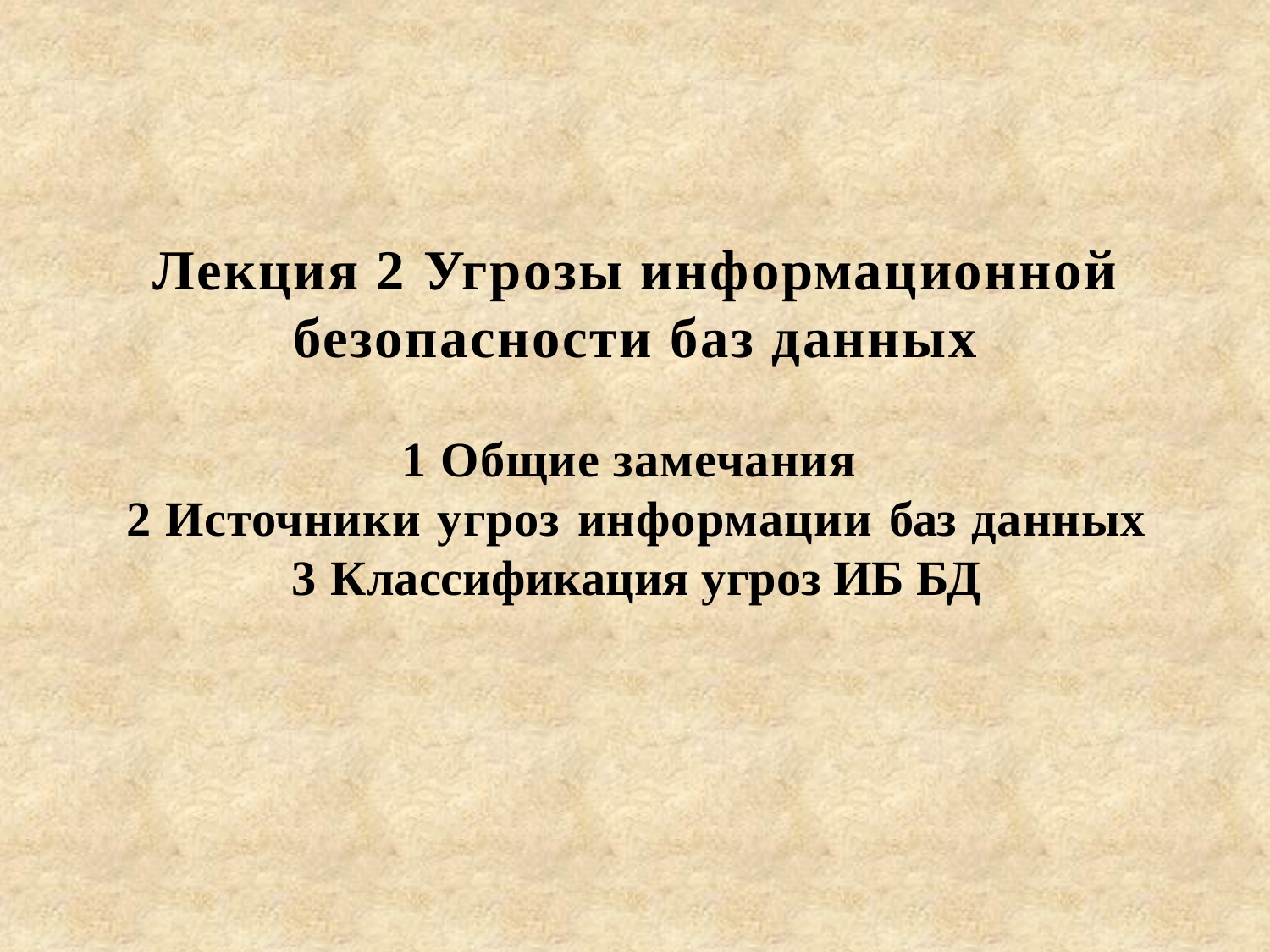

# Лекция 2 Угрозы информационной безопасности баз данных 1 Общие замечания 2 Источники угроз информации баз данных 3 Классификация угроз ИБ БД